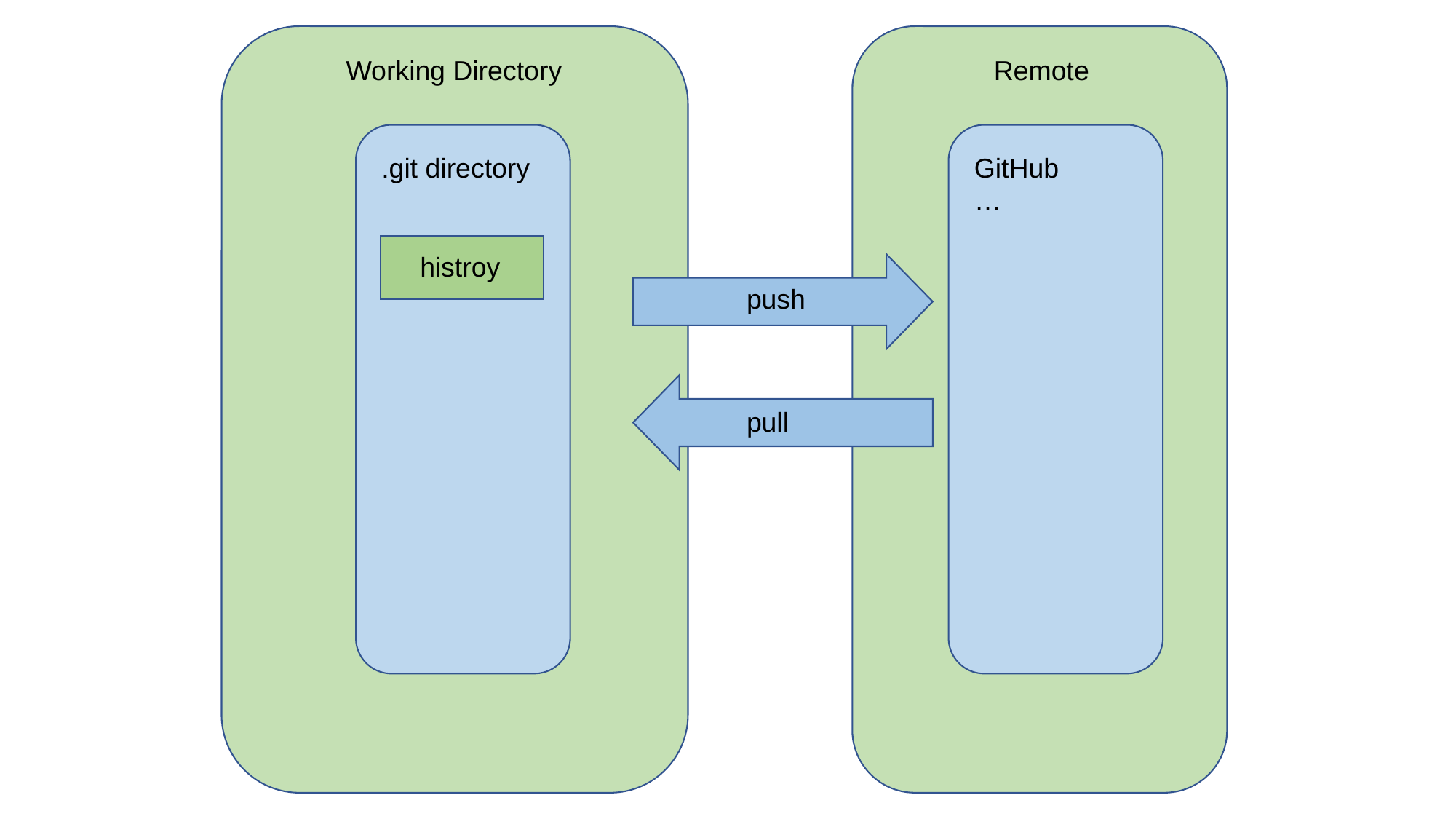

Working Directory
Remote

.git directory
GitHub
…

histroy

push

pull